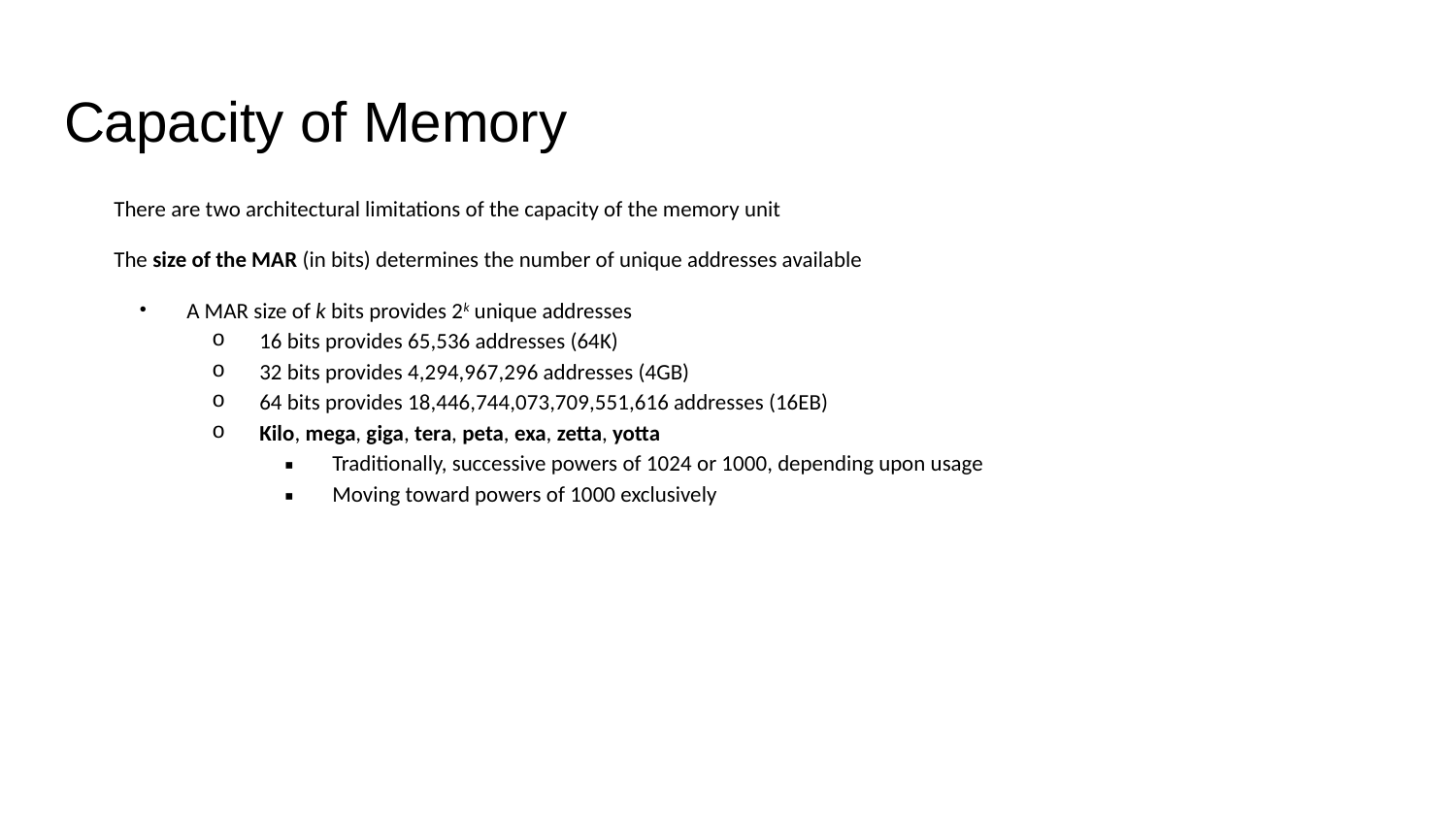

# Capacity of Memory
There are two architectural limitations of the capacity of the memory unit
The size of the MAR (in bits) determines the number of unique addresses available
A MAR size of k bits provides 2k unique addresses
16 bits provides 65,536 addresses (64K)
32 bits provides 4,294,967,296 addresses (4GB)
64 bits provides 18,446,744,073,709,551,616 addresses (16EB)
Kilo, mega, giga, tera, peta, exa, zetta, yotta
Traditionally, successive powers of 1024 or 1000, depending upon usage
Moving toward powers of 1000 exclusively